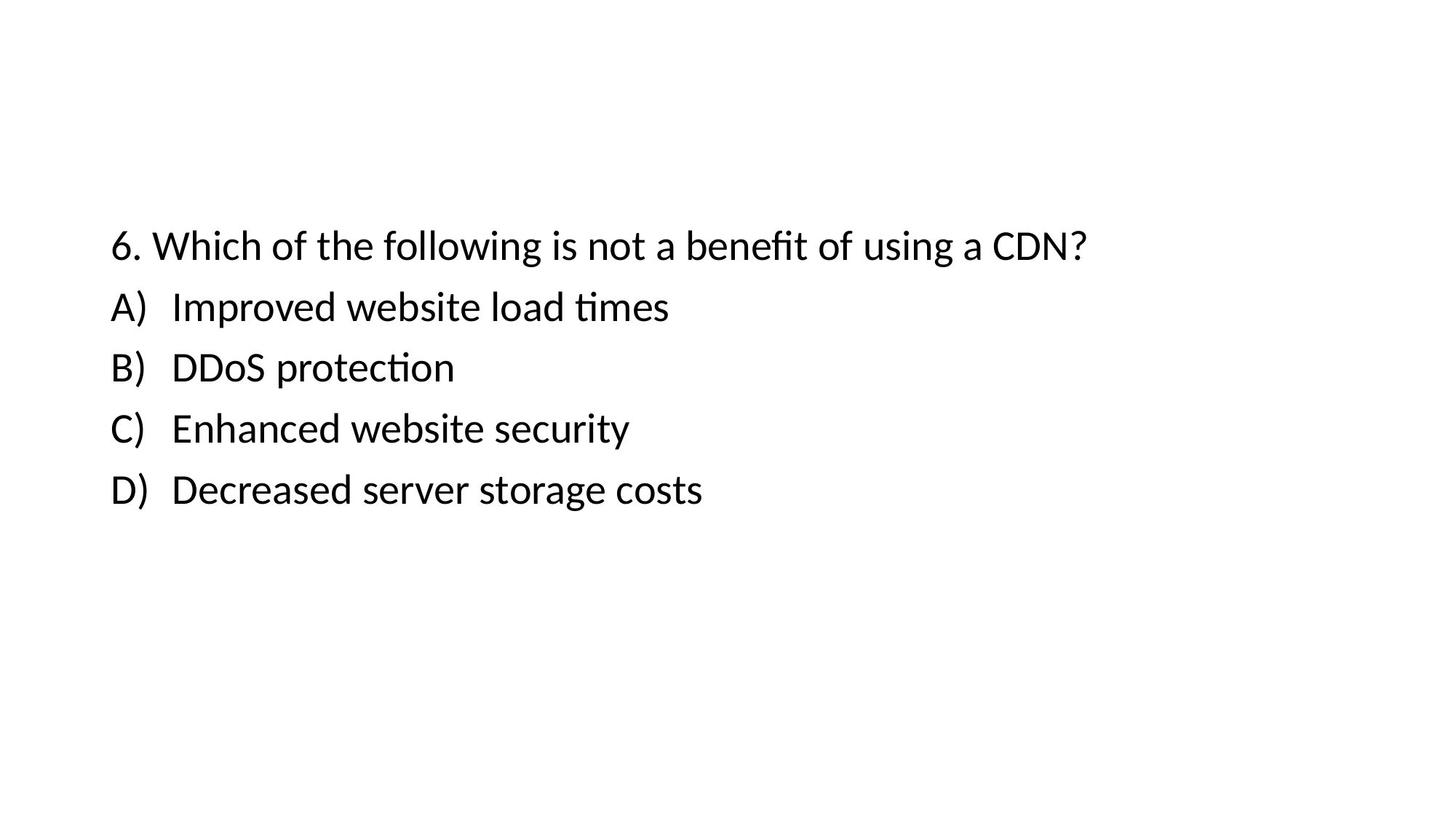

#
6. Which of the following is not a benefit of using a CDN?
Improved website load times
DDoS protection
Enhanced website security
Decreased server storage costs